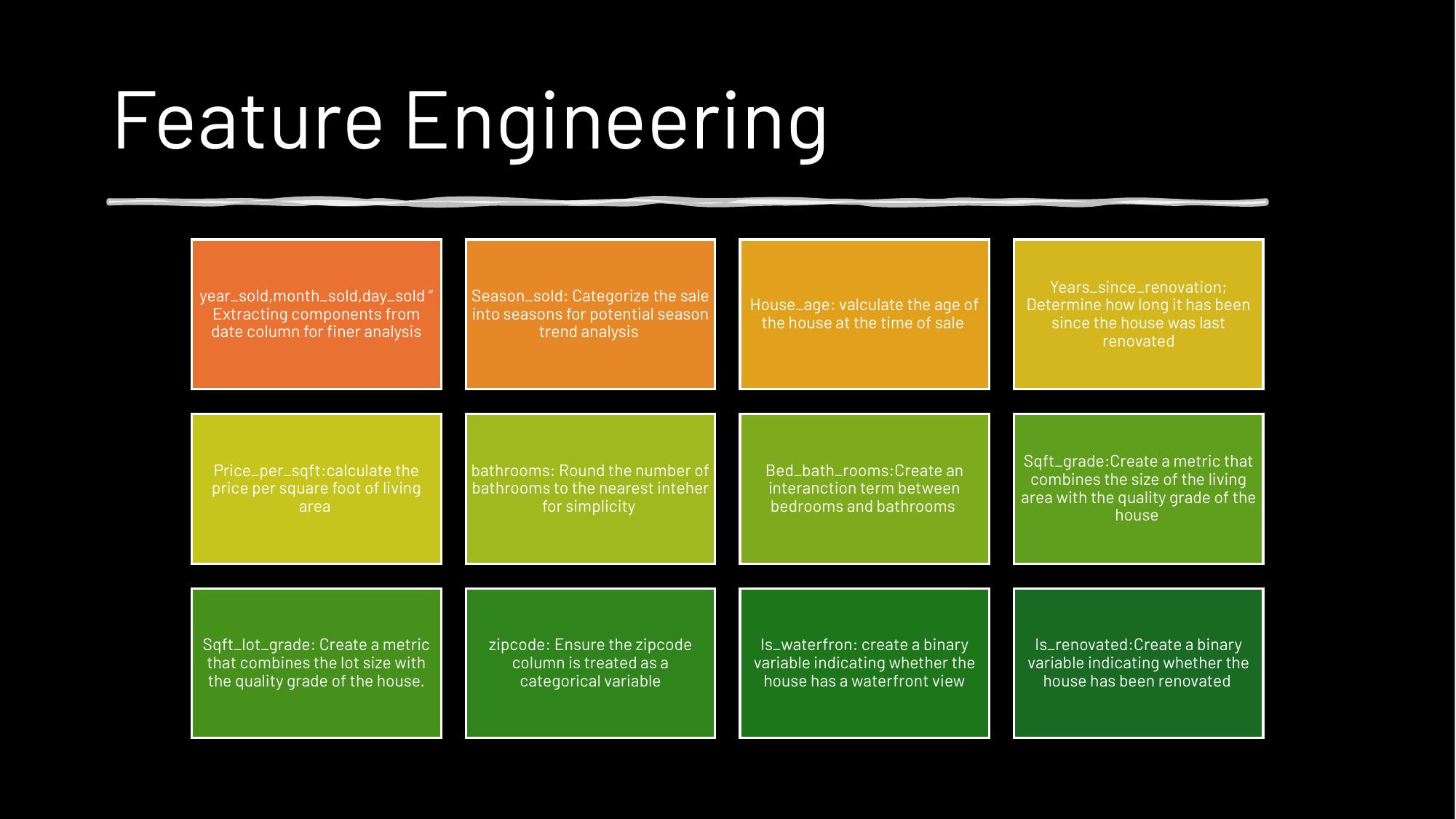

# Feature Engineering

year_sold,month_sold,day_sold “ Extracting components from date column for finer analysis
Season_sold: Categorize the sale into seasons for potential season trend analysis
House_age: valculate the age of the house at the time of sale
Years_since_renovation; Determine how long it has been since the house was last renovated
Price_per_sqft:calculate the price per square foot of living area
bathrooms: Round the number of bathrooms to the nearest inteher for simplicity
Bed_bath_rooms:Create an interanction term between bedrooms and bathrooms
Sqft_grade:Create a metric that combines the size of the living area with the quality grade of the house
Sqft_lot_grade: Create a metric that combines the lot size with the quality grade of the house.
zipcode: Ensure the zipcode column is treated as a categorical variable
Is_waterfron: create a binary variable indicating whether the house has a waterfront view
Is_renovated:Create a binary variable indicating whether the house has been renovated